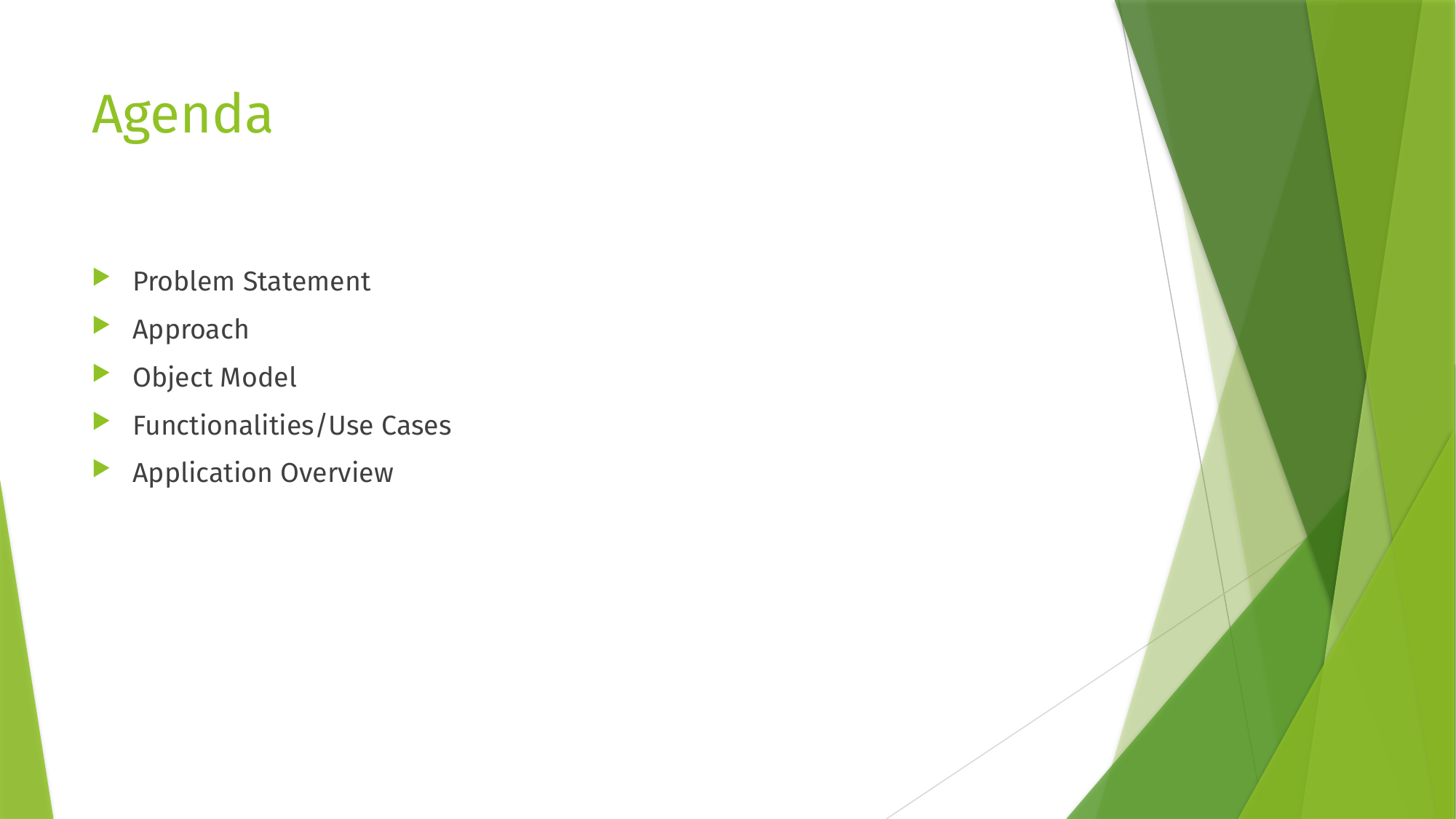

# Agenda
Problem Statement
Approach
Object Model
Functionalities/Use Cases
Application Overview